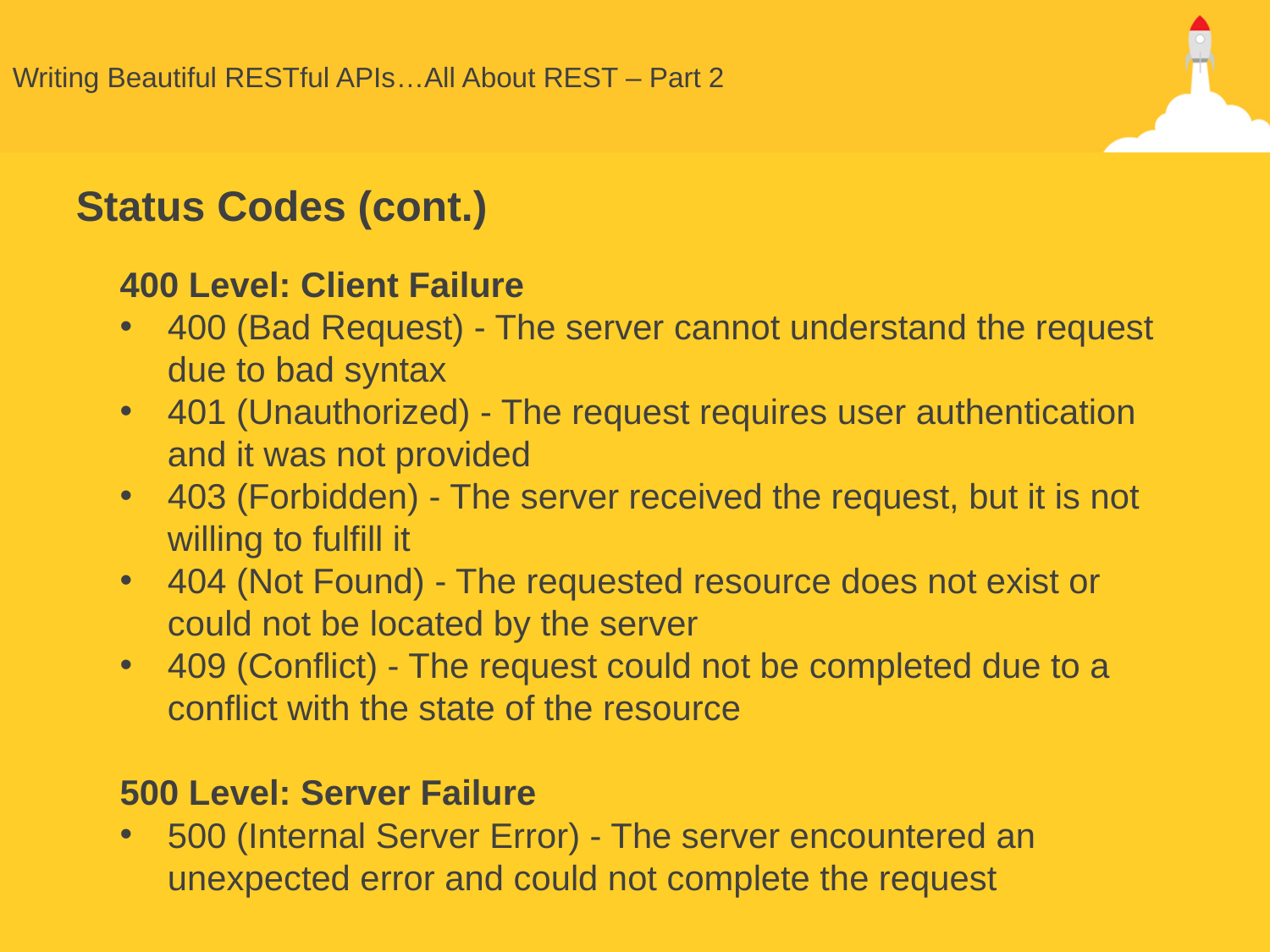

# Writing Beautiful RESTful APIs…All About REST – Part 2
Status Codes (cont.)
400 Level: Client Failure
400 (Bad Request) - The server cannot understand the request due to bad syntax
401 (Unauthorized) - The request requires user authentication and it was not provided
403 (Forbidden) - The server received the request, but it is not willing to fulfill it
404 (Not Found) - The requested resource does not exist or could not be located by the server
409 (Conflict) - The request could not be completed due to a conflict with the state of the resource

500 Level: Server Failure
500 (Internal Server Error) - The server encountered an unexpected error and could not complete the request